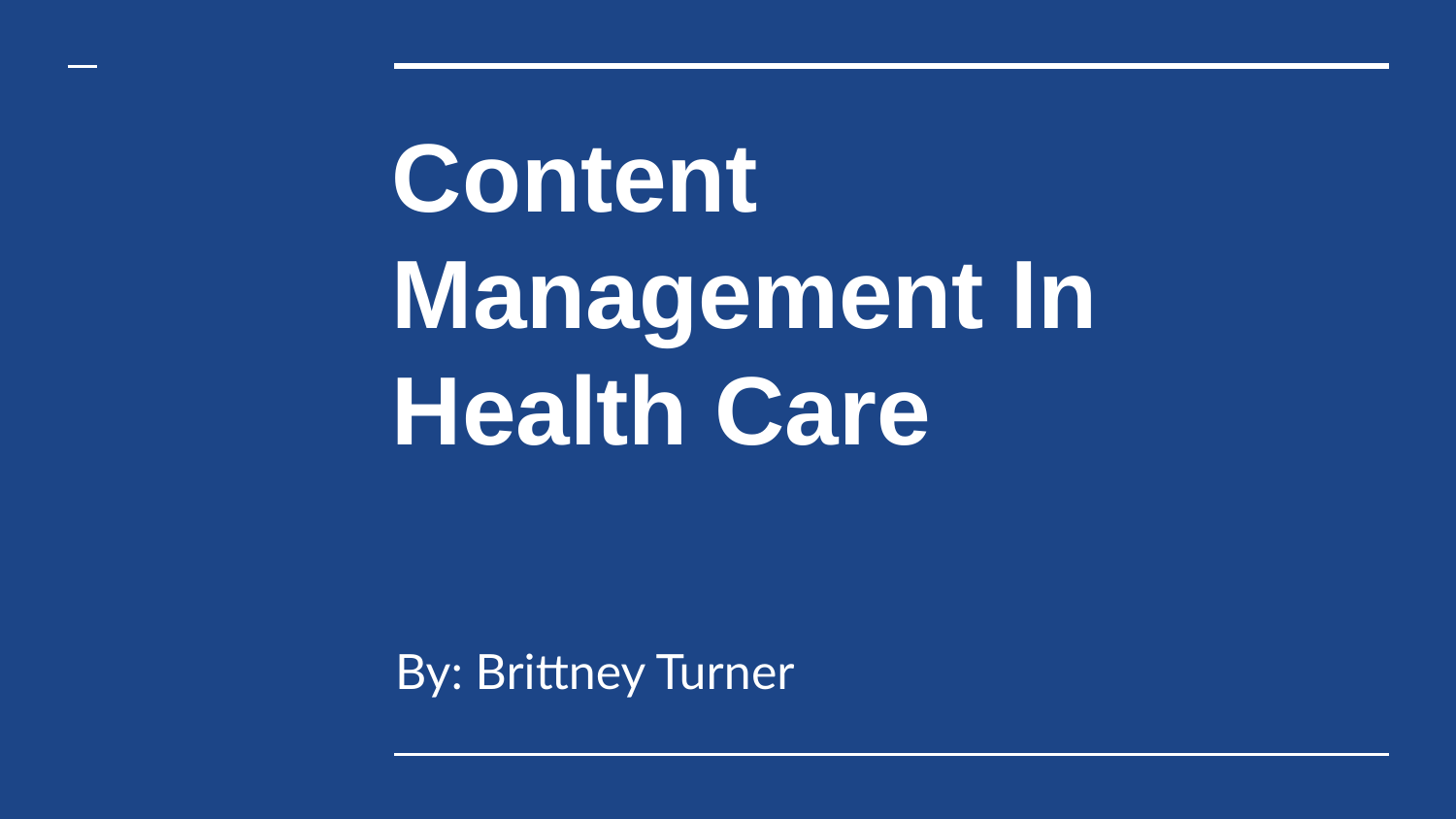

# Content Management In Health Care
By: Brittney Turner